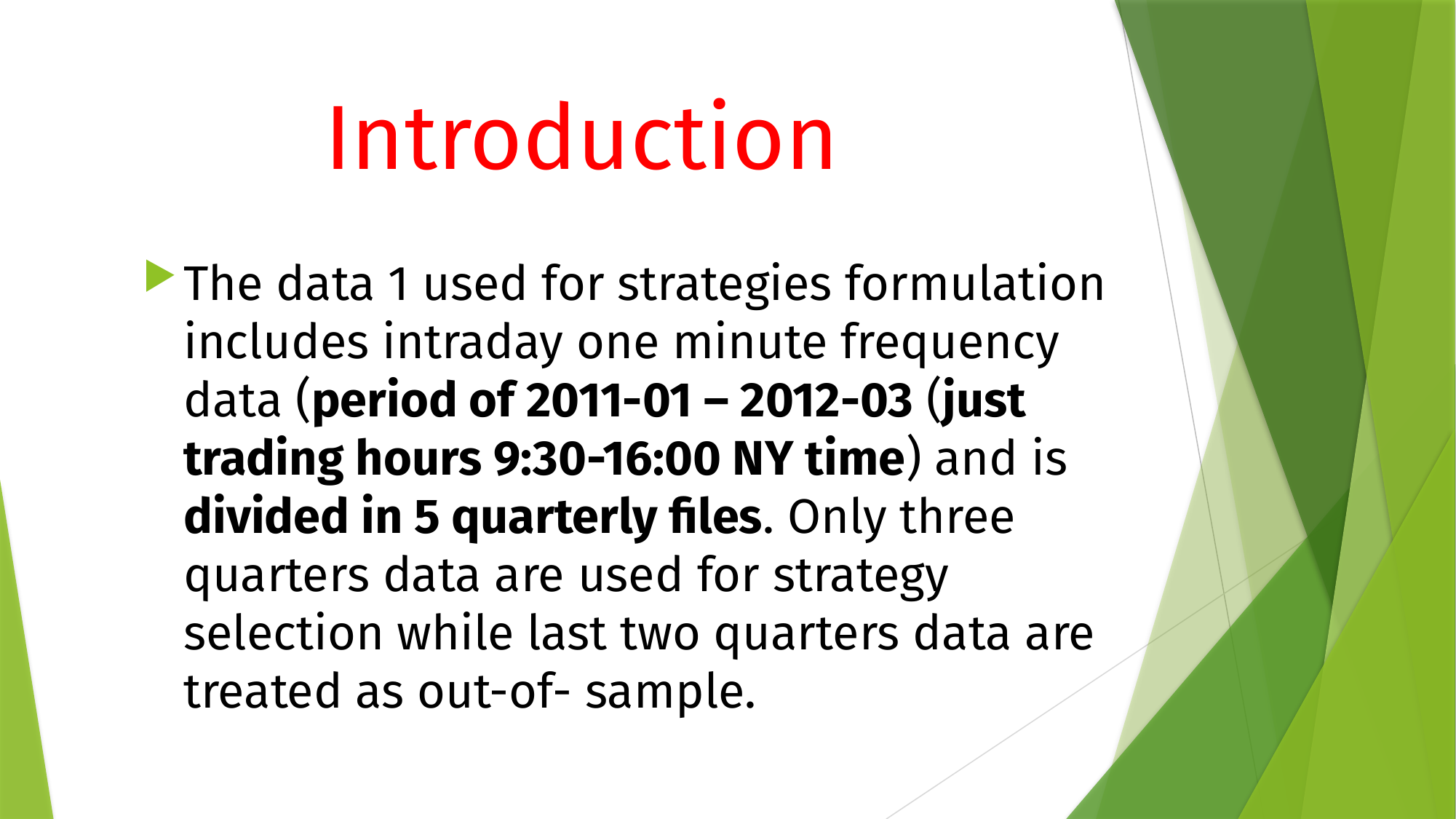

# Introduction
The data 1 used for strategies formulation includes intraday one minute frequency data (period of 2011-01 – 2012-03 (just trading hours 9:30-16:00 NY time) and is divided in 5 quarterly files. Only three quarters data are used for strategy selection while last two quarters data are treated as out-of- sample.